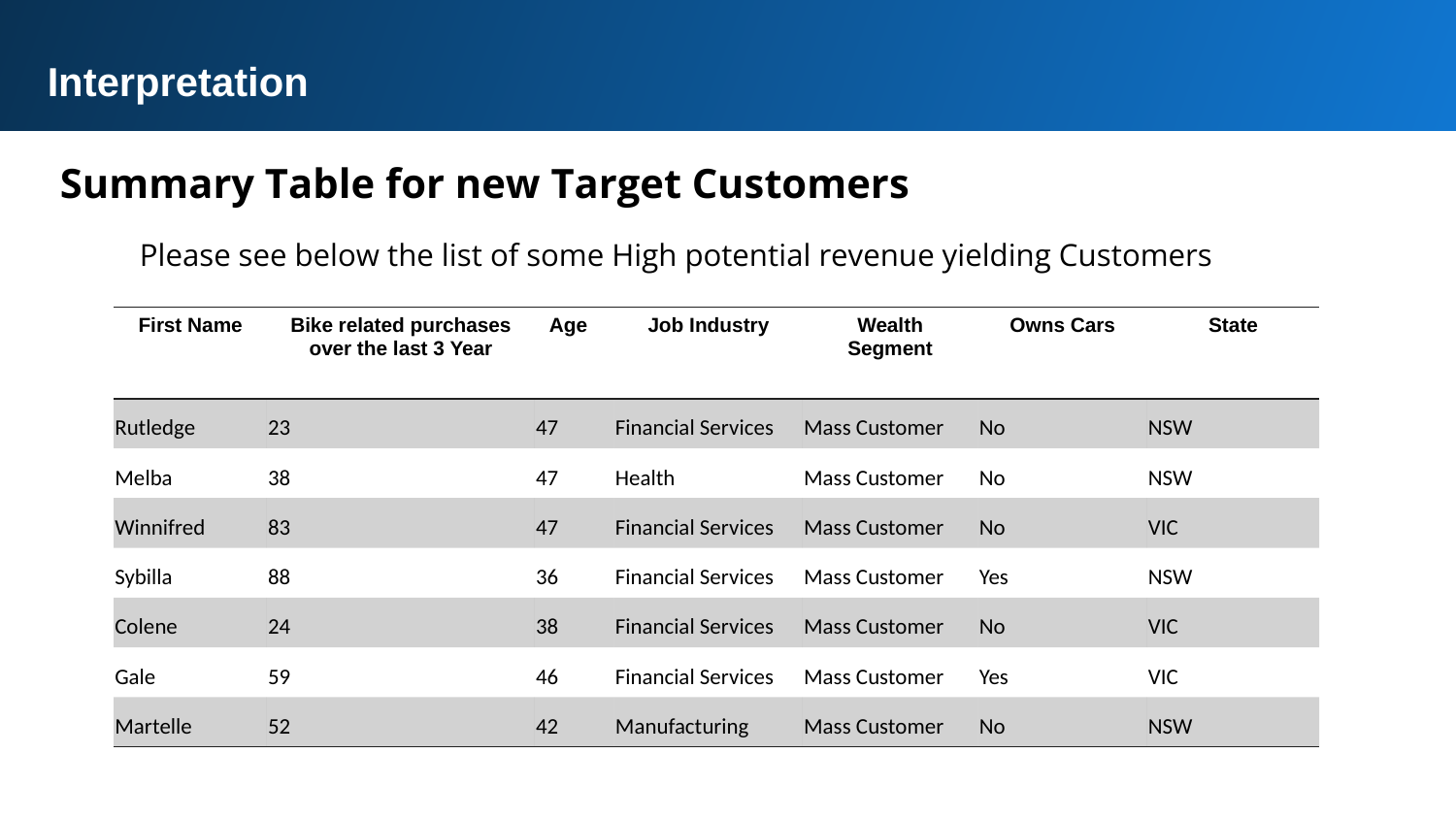

Interpretation
Summary Table for new Target Customers
Please see below the list of some High potential revenue yielding Customers
| First Name | Bike related purchases over the last 3 Year | Age | Job Industry | Wealth Segment | Owns Cars | State |
| --- | --- | --- | --- | --- | --- | --- |
| Rutledge | 23 | 47 | Financial Services | Mass Customer | No | NSW |
| Melba | 38 | 47 | Health | Mass Customer | No | NSW |
| Winnifred | 83 | 47 | Financial Services | Mass Customer | No | VIC |
| Sybilla | 88 | 36 | Financial Services | Mass Customer | Yes | NSW |
| Colene | 24 | 38 | Financial Services | Mass Customer | No | VIC |
| Gale | 59 | 46 | Financial Services | Mass Customer | Yes | VIC |
| Martelle | 52 | 42 | Manufacturing | Mass Customer | No | NSW |